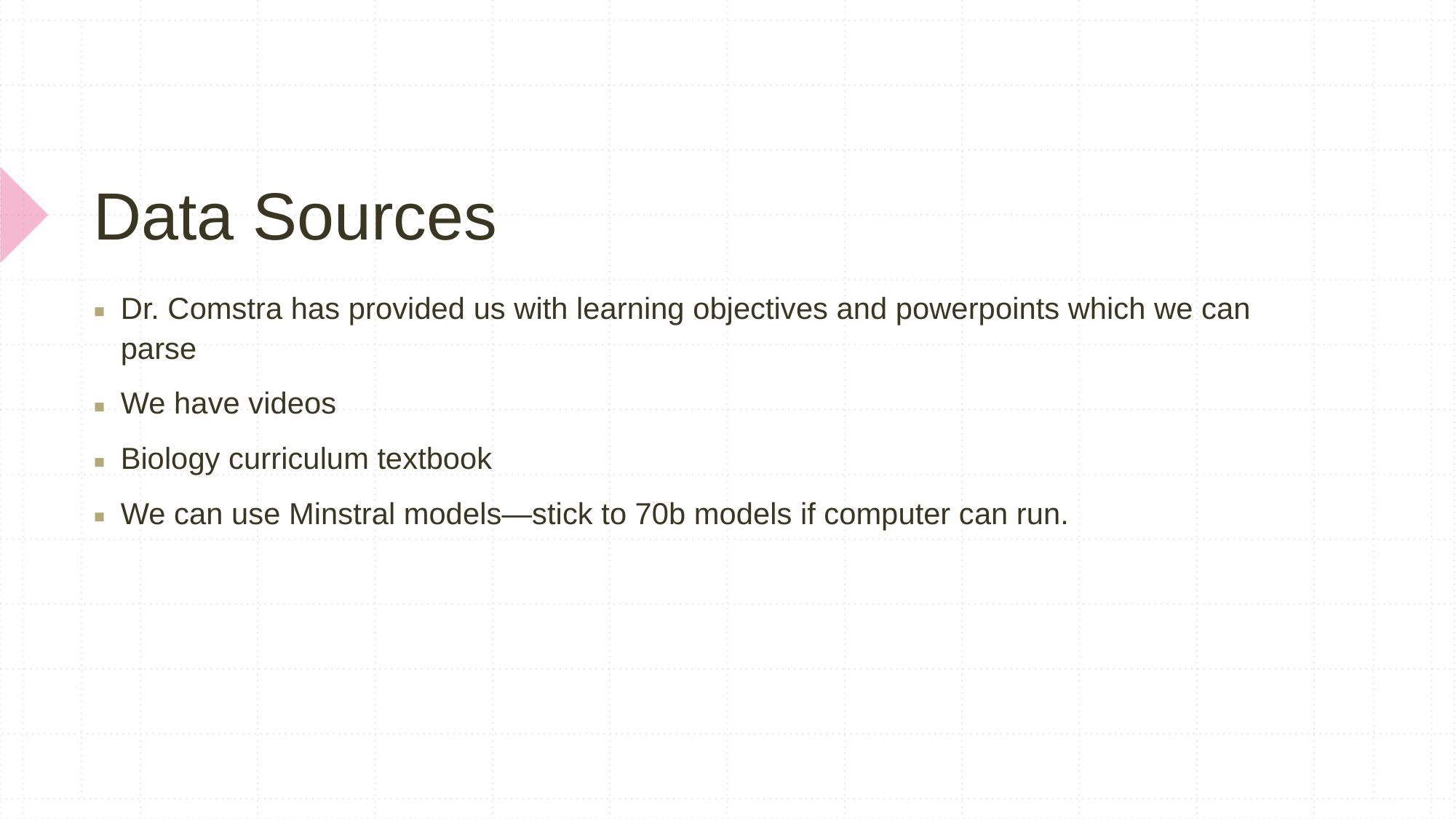

# Data Sources
Dr. Comstra has provided us with learning objectives and powerpoints which we can parse
We have videos
Biology curriculum textbook
We can use Minstral models—stick to 70b models if computer can run.